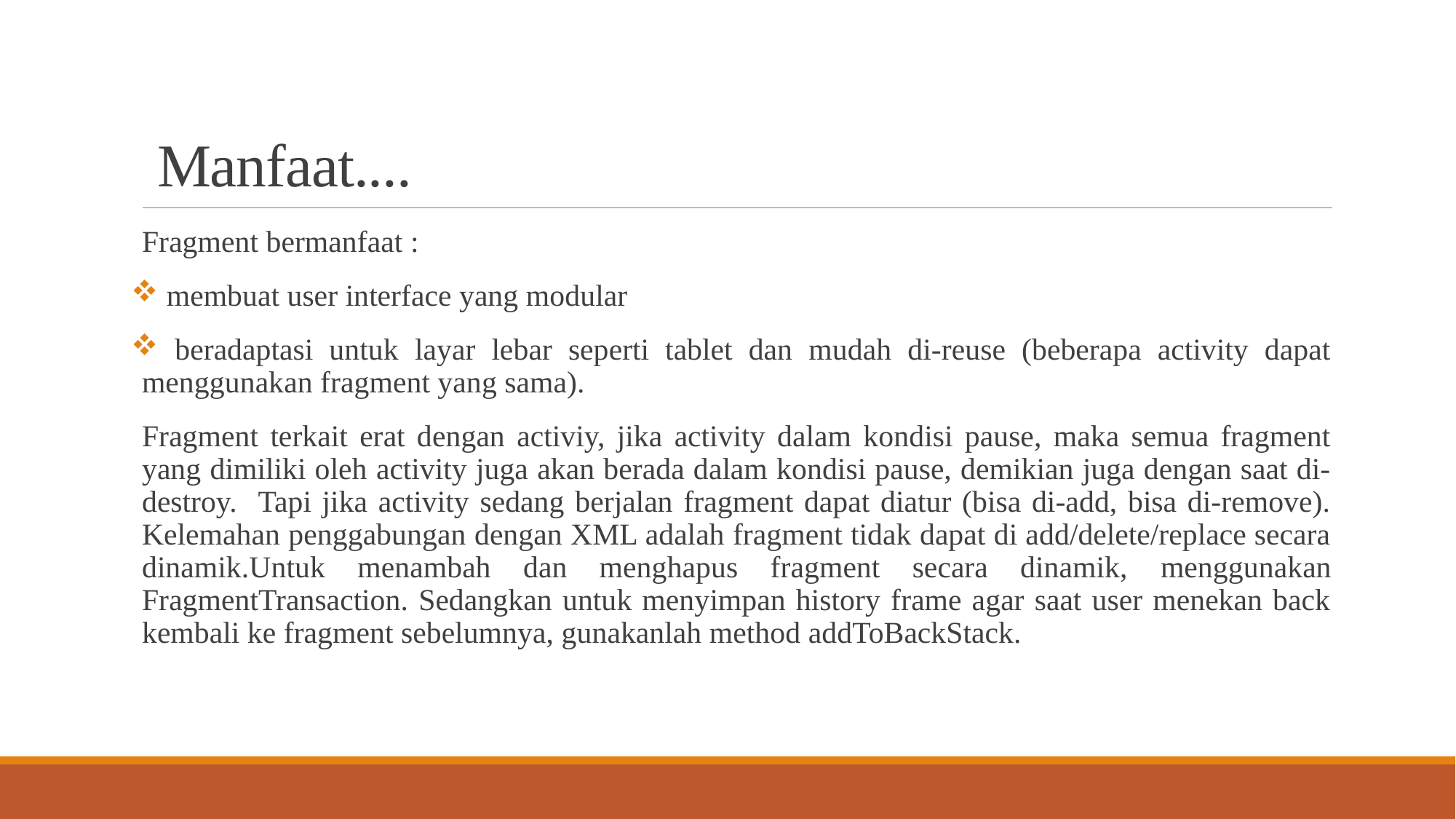

# Manfaat....
Fragment bermanfaat :
 membuat user interface yang modular
 beradaptasi untuk layar lebar seperti tablet dan mudah di-reuse (beberapa activity dapat menggunakan fragment yang sama).
Fragment terkait erat dengan activiy, jika activity dalam kondisi pause, maka semua fragment yang dimiliki oleh activity juga akan berada dalam kondisi pause, demikian juga dengan saat di-destroy.  Tapi jika activity sedang berjalan fragment dapat diatur (bisa di-add, bisa di-remove). Kelemahan penggabungan dengan XML adalah fragment tidak dapat di add/delete/replace secara dinamik.Untuk menambah dan menghapus fragment secara dinamik, menggunakan FragmentTransaction. Sedangkan untuk menyimpan history frame agar saat user menekan back kembali ke fragment sebelumnya, gunakanlah method addToBackStack.